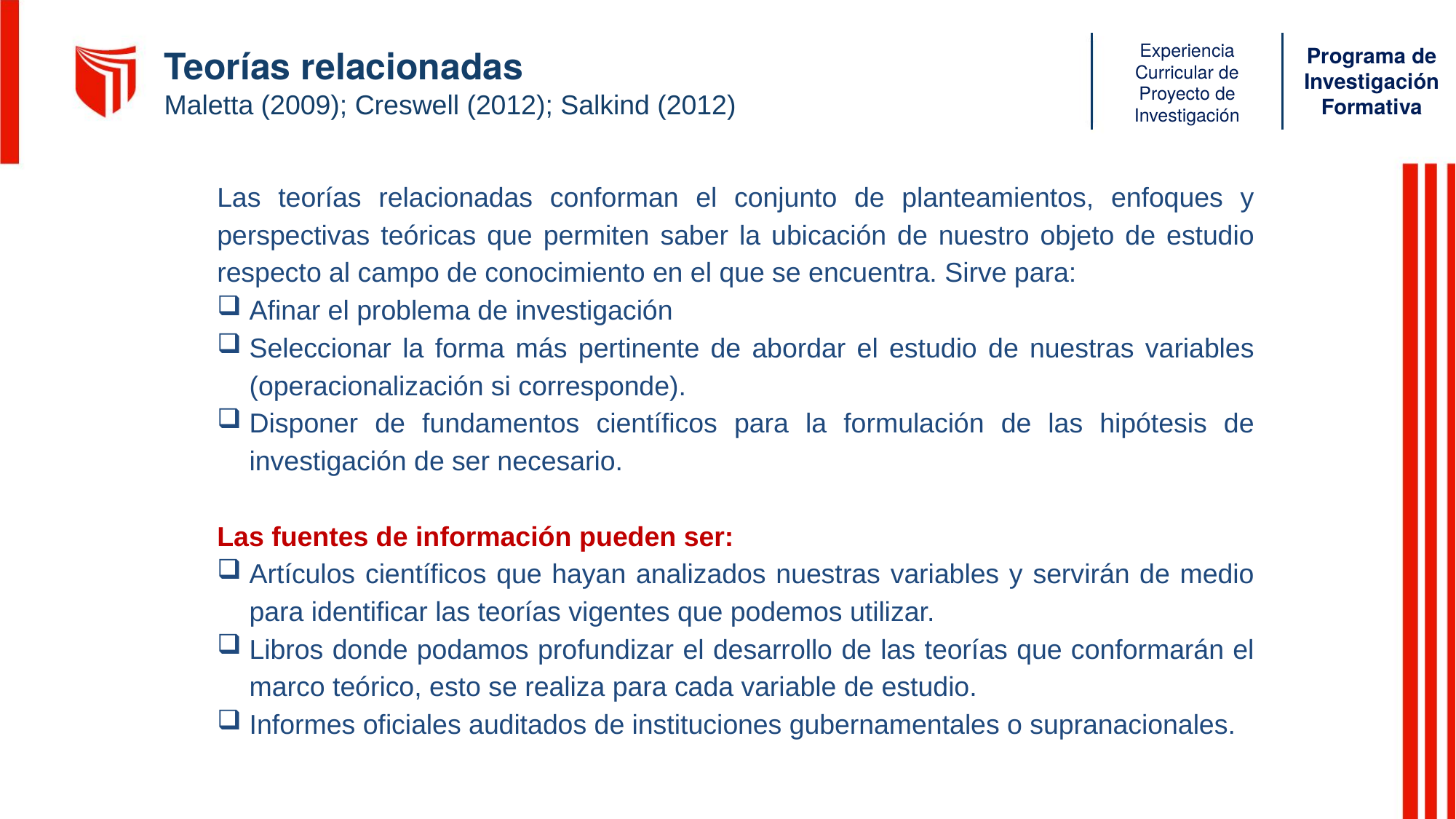

Teorías relacionadas
Maletta (2009); Creswell (2012); Salkind (2012)
Las teorías relacionadas conforman el conjunto de planteamientos, enfoques y perspectivas teóricas que permiten saber la ubicación de nuestro objeto de estudio respecto al campo de conocimiento en el que se encuentra. Sirve para:
Afinar el problema de investigación
Seleccionar la forma más pertinente de abordar el estudio de nuestras variables (operacionalización si corresponde).
Disponer de fundamentos científicos para la formulación de las hipótesis de investigación de ser necesario.

Las fuentes de información pueden ser:
Artículos científicos que hayan analizados nuestras variables y servirán de medio para identificar las teorías vigentes que podemos utilizar.
Libros donde podamos profundizar el desarrollo de las teorías que conformarán el marco teórico, esto se realiza para cada variable de estudio.
Informes oficiales auditados de instituciones gubernamentales o supranacionales.